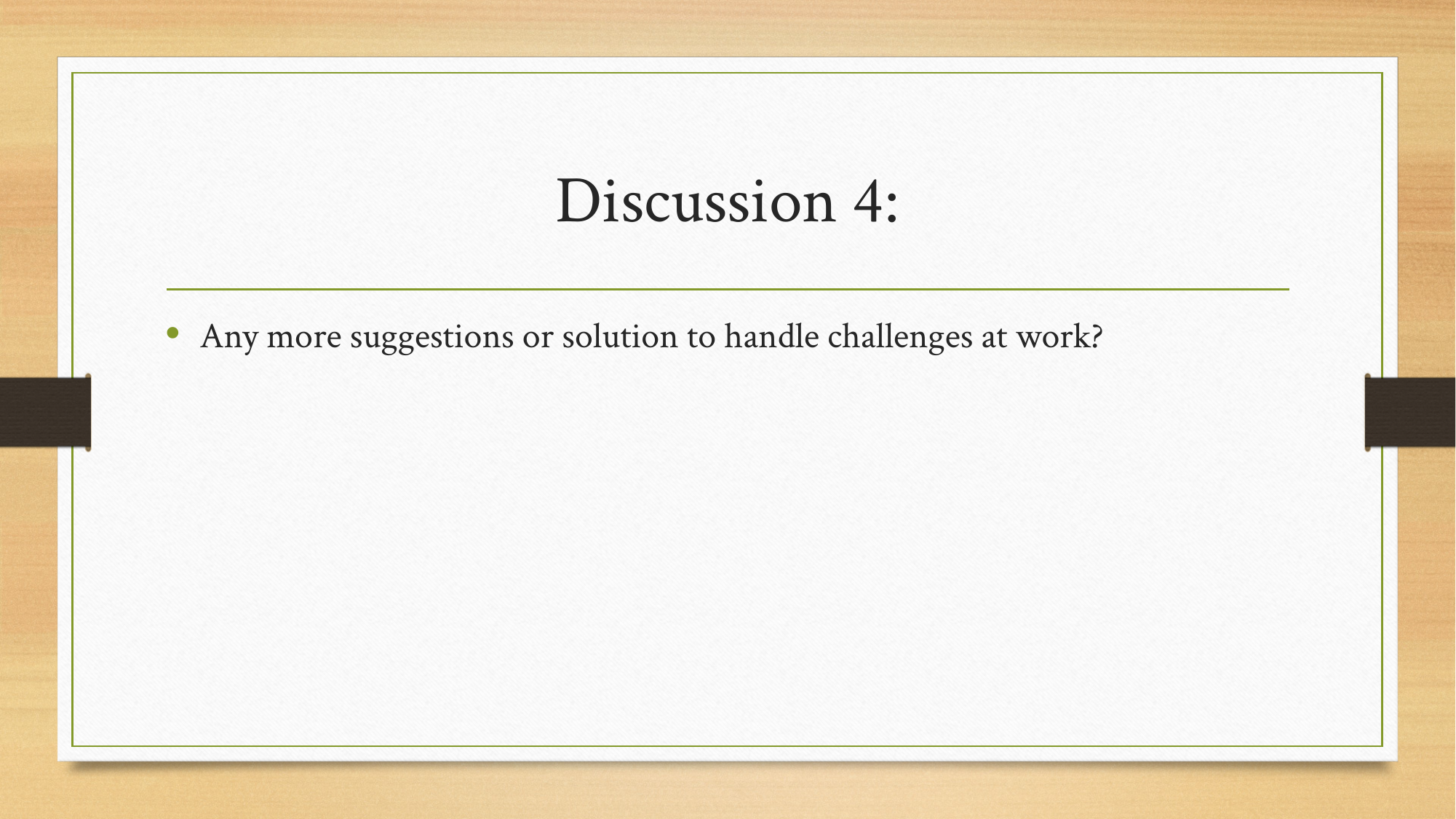

# Discussion 4:
Any more suggestions or solution to handle challenges at work?